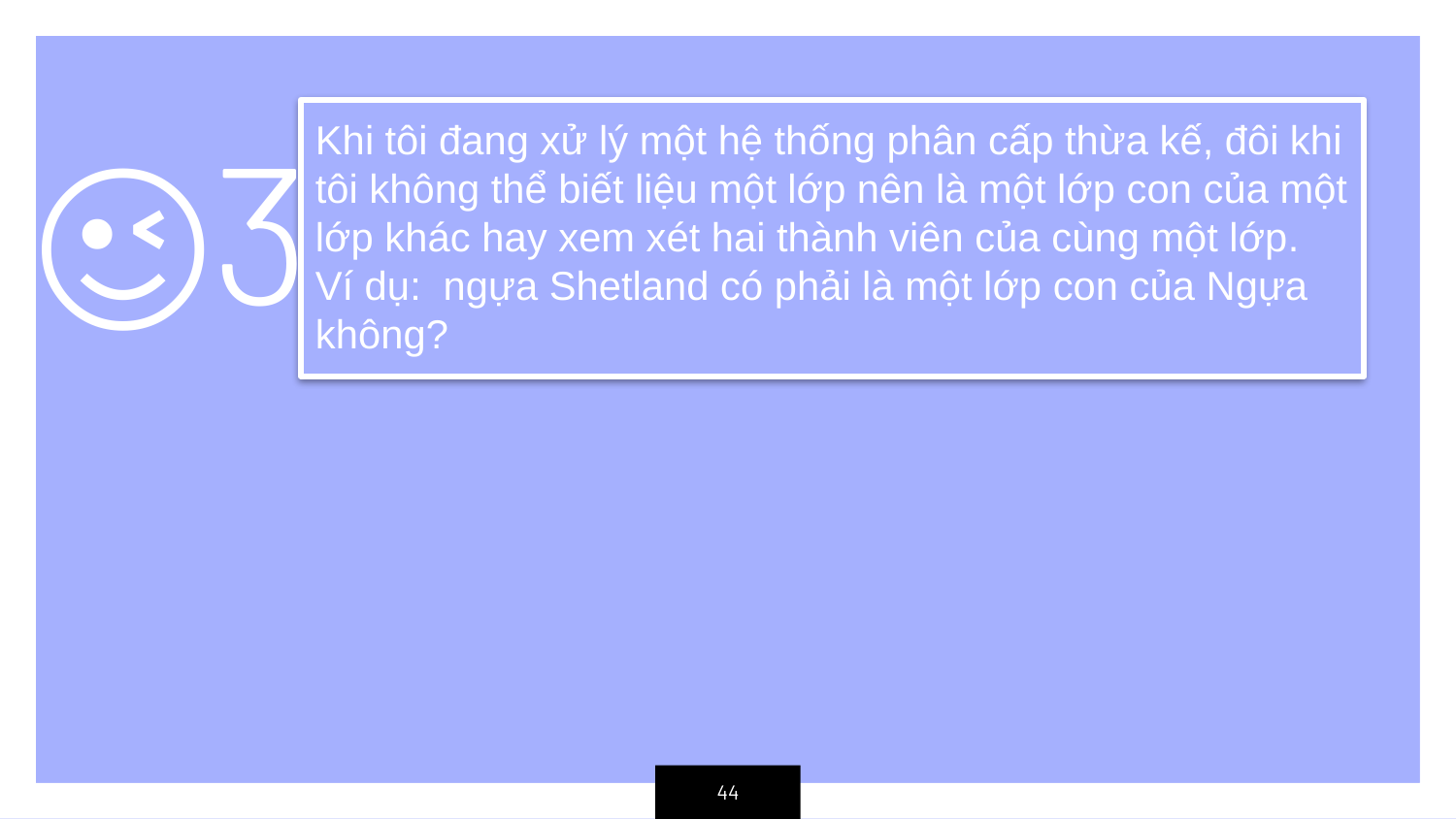

Khi tôi đang xử lý một hệ thống phân cấp thừa kế, đôi khi tôi không thể biết liệu một lớp nên là một lớp con của một lớp khác hay xem xét hai thành viên của cùng một lớp.
Ví dụ:  ngựa Shetland có phải là một lớp con của Ngựa không?

😉3
44